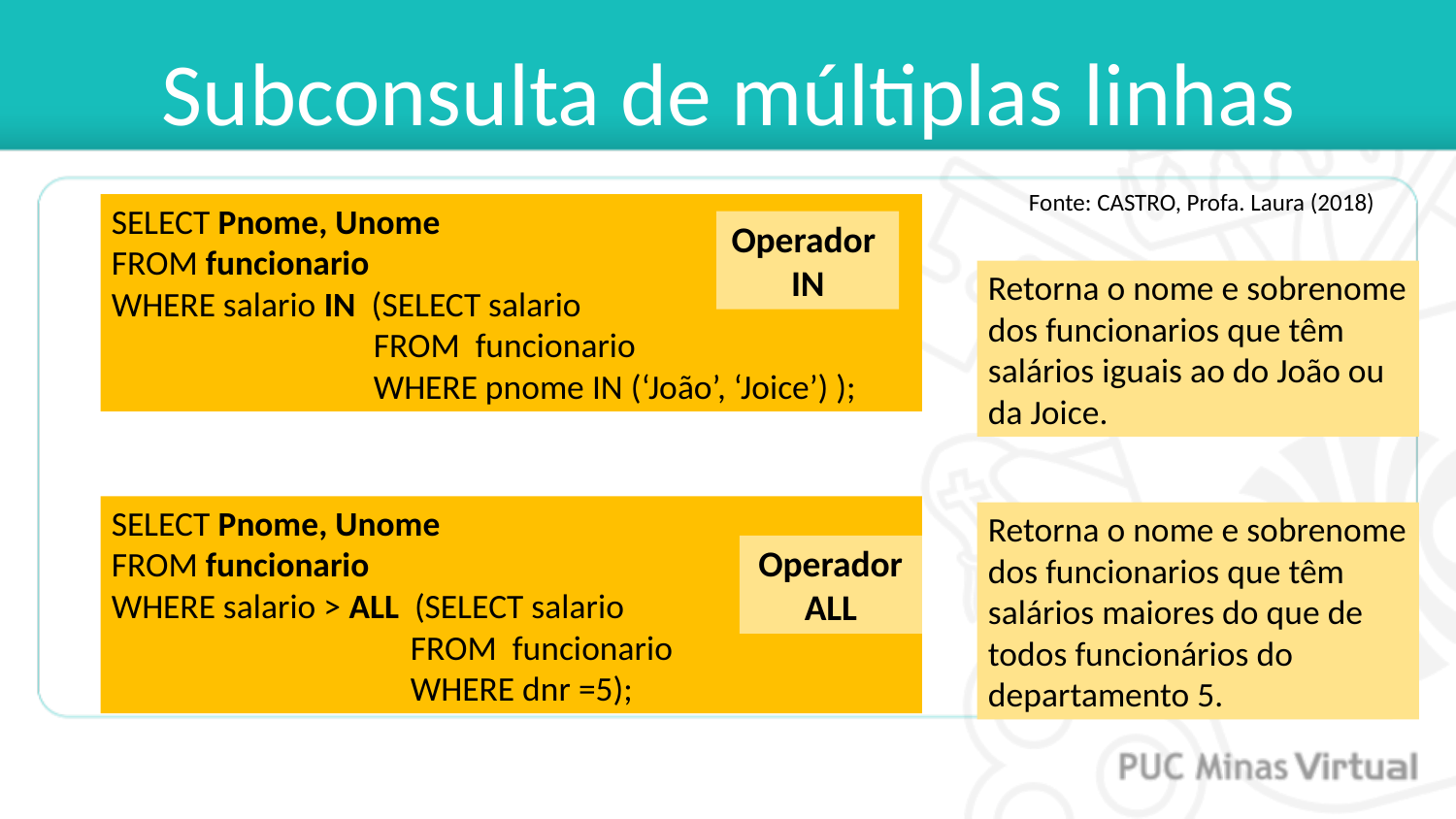

# Subconsulta de múltiplas linhas
Fonte: CASTRO, Profa. Laura (2018)
SELECT Pnome, Unome
FROM funcionario
WHERE salario IN  (SELECT salario
	               FROM  funcionario
	               WHERE pnome IN (‘João’, ‘Joice’) );
Operador
IN
Retorna o nome e sobrenome dos funcionarios que têm salários iguais ao do João ou da Joice.
SELECT Pnome, Unome
FROM funcionario
WHERE salario > ALL  (SELECT salario
		 FROM  funcionario
		 WHERE dnr =5);
Retorna o nome e sobrenome dos funcionarios que têm salários maiores do que de todos funcionários do departamento 5.
Operador
ALL